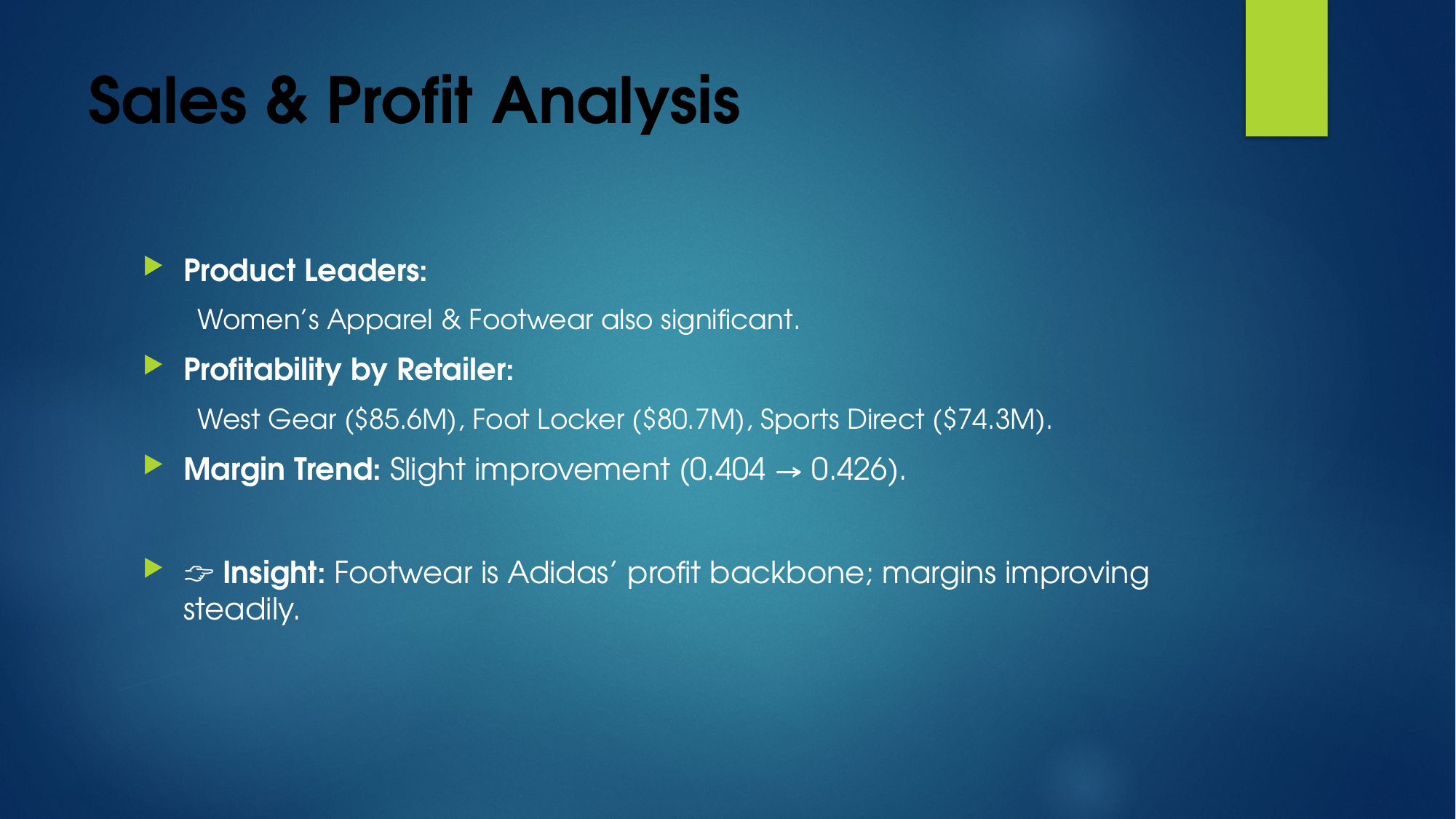

# Sales & Profit Analysis
Product Leaders:
Women’s Apparel & Footwear also significant.
Profitability by Retailer:
West Gear ($85.6M), Foot Locker ($80.7M), Sports Direct ($74.3M).
Margin Trend: Slight improvement (0.404 → 0.426).

👉 Insight: Footwear is Adidas’ profit backbone; margins improving steadily.